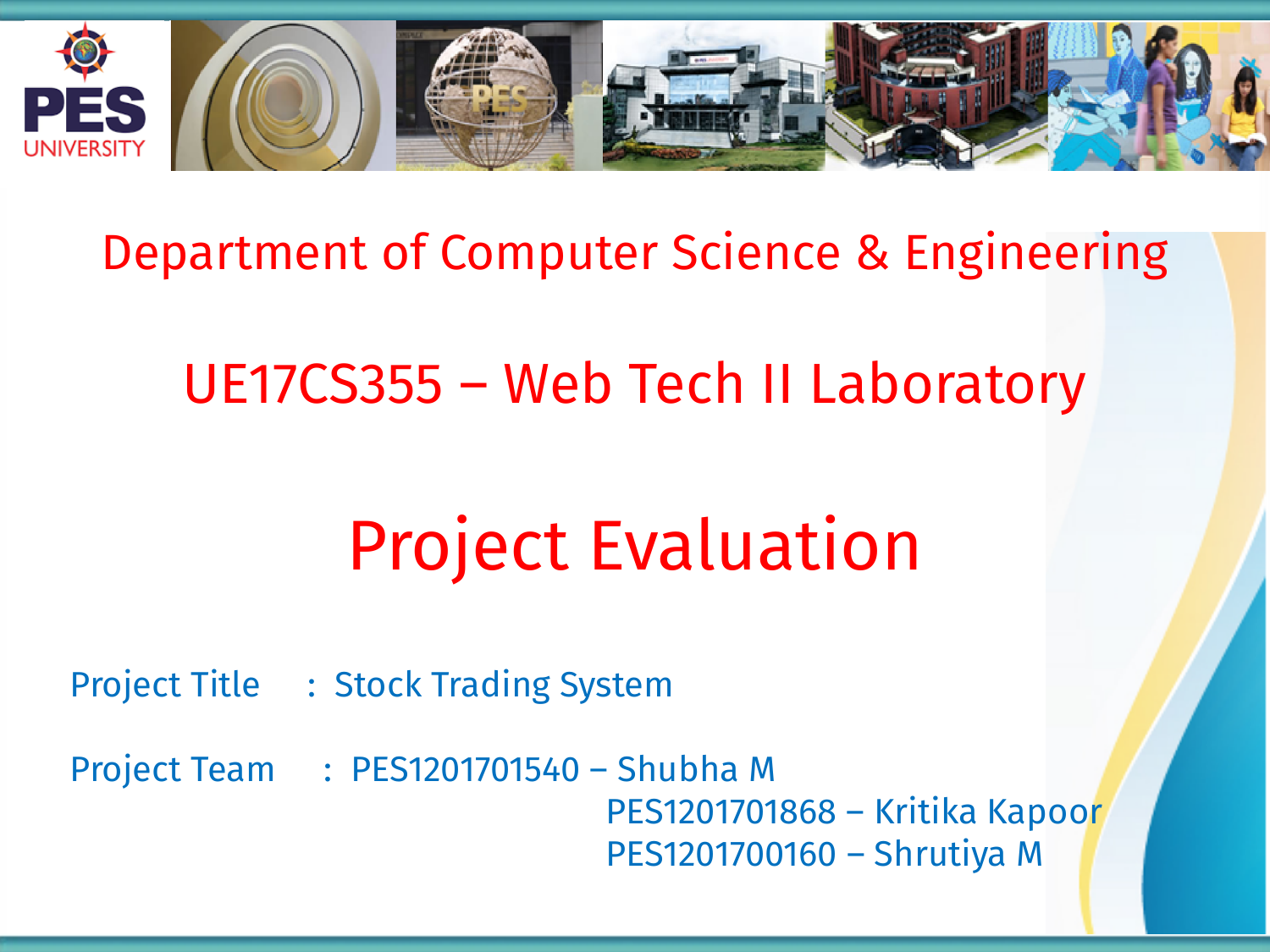

Department of Computer Science & Engineering

UE17CS355 – Web Tech II Laboratory

Project Evaluation
Project Title     :  Stock Trading System

Project Team 	:  PES1201701540 – Shubha M
		   		   PES1201701868 – Kritika Kapoor
		   		   PES1201700160 – Shrutiya M